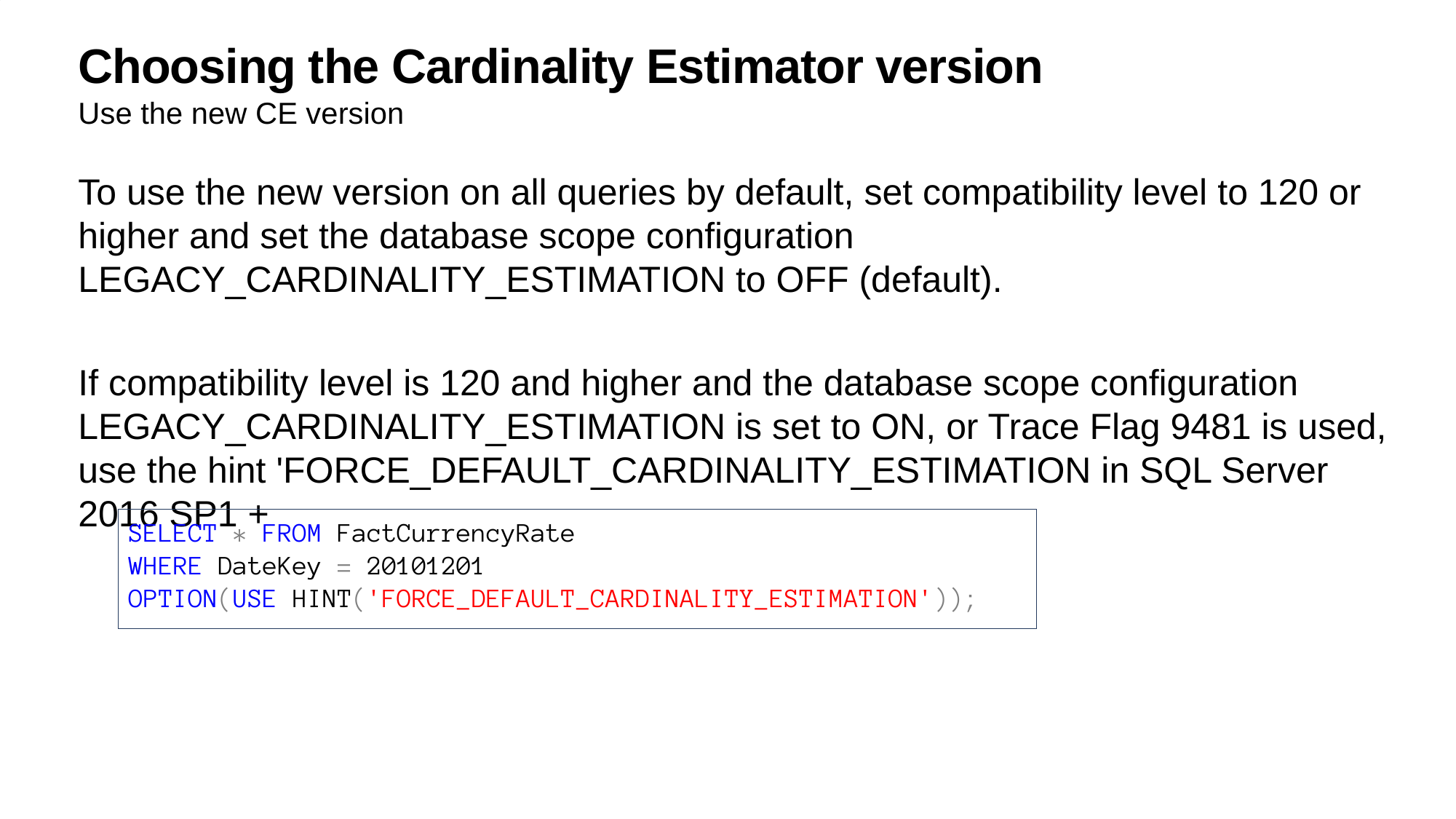

# Choosing the Cardinality Estimator version
Use the new CE version
To use the new version on all queries by default, set compatibility level to 120 or higher and set the database scope configuration LEGACY_CARDINALITY_ESTIMATION to OFF (default).

If compatibility level is 120 and higher and the database scope configuration LEGACY_CARDINALITY_ESTIMATION is set to ON, or Trace Flag 9481 is used, use the hint 'FORCE_DEFAULT_CARDINALITY_ESTIMATION in SQL Server 2016 SP1 +

SELECT * FROM FactCurrencyRate
WHERE DateKey = 20101201
OPTION(USE HINT('FORCE_DEFAULT_CARDINALITY_ESTIMATION'));